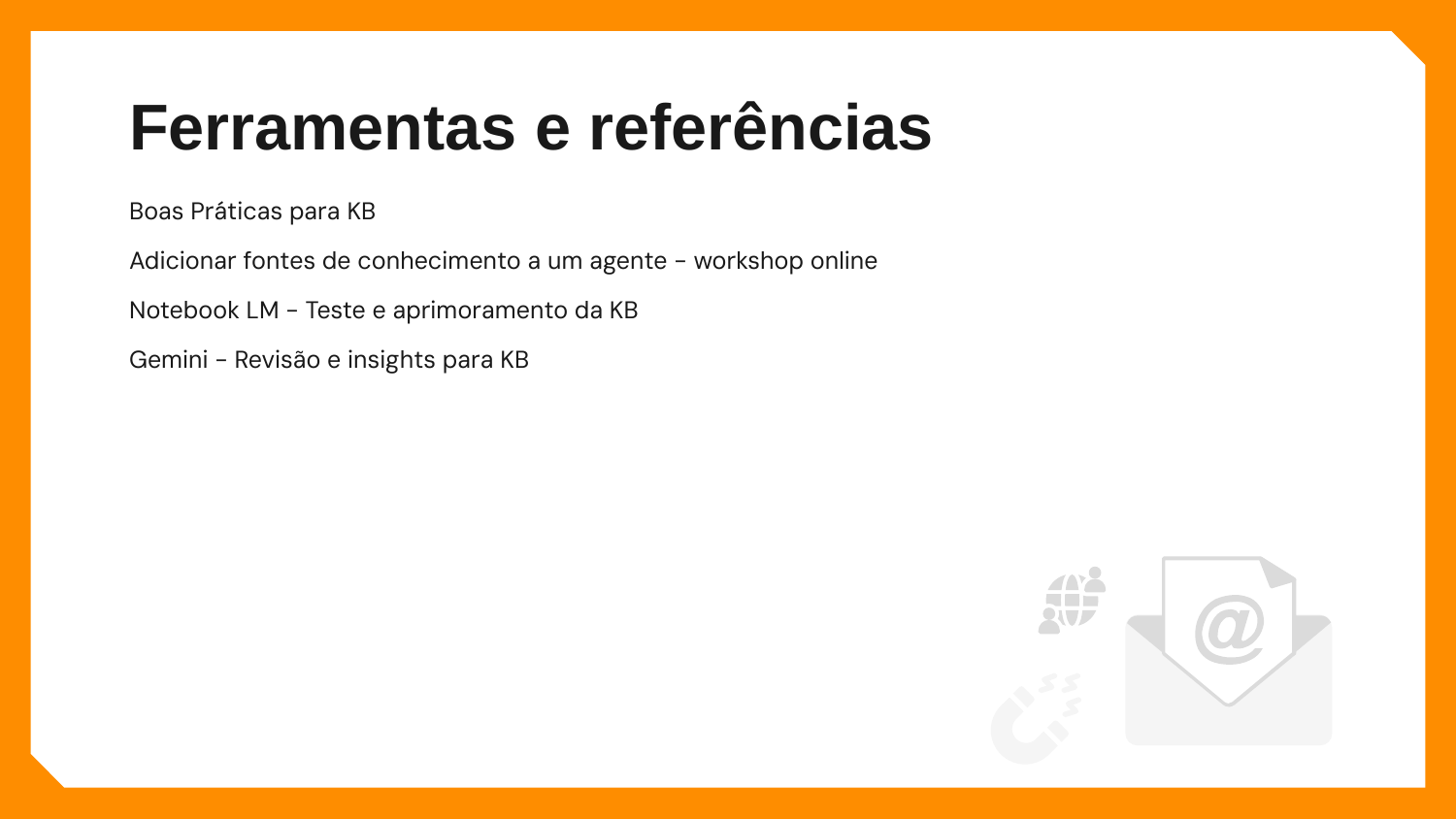

# Ferramentas e referências
Boas Práticas para KB
Adicionar fontes de conhecimento a um agente - workshop online
Notebook LM - Teste e aprimoramento da KB
Gemini - Revisão e insights para KB